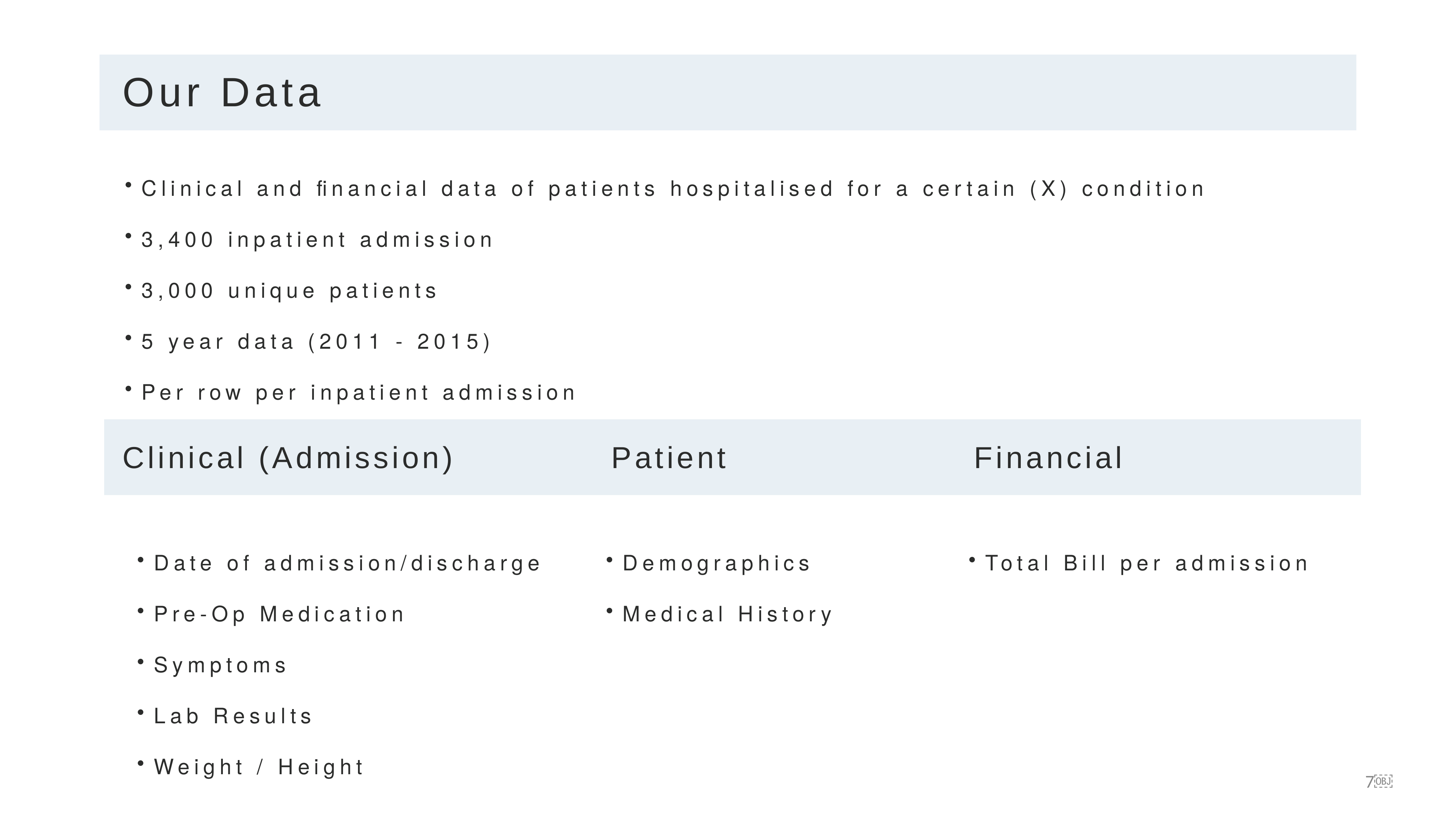

7

Our Data
Clinical and financial data of patients hospitalised for a certain (X) condition
3,400 inpatient admission
3,000 unique patients
5 year data (2011 - 2015)
Per row per inpatient admission

Clinical (Admission)
Patient
Financial
Date of admission/discharge
Pre-Op Medication
Symptoms
Lab Results
Weight / Height
Demographics
Medical History
Total Bill per admission
7￼